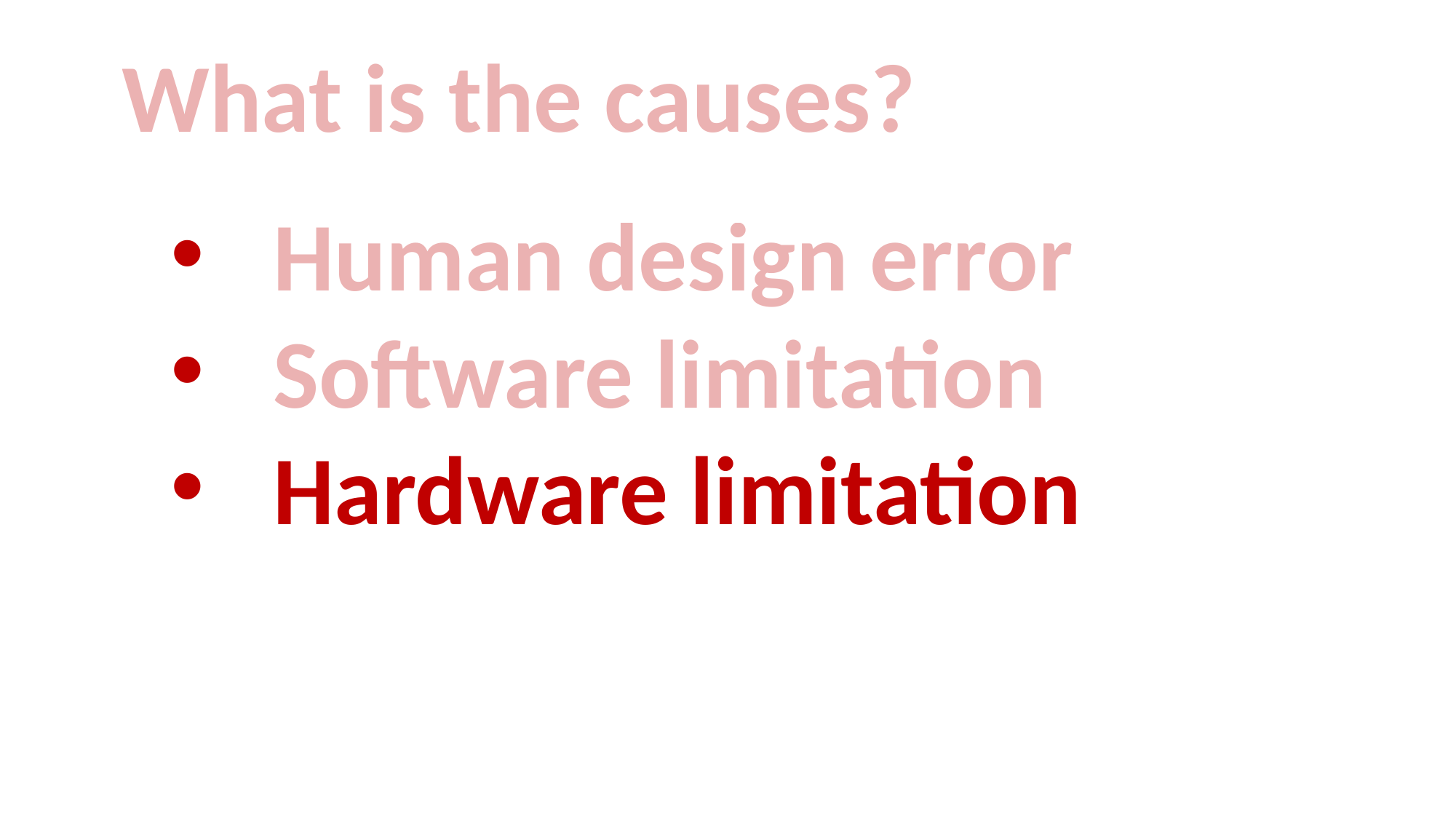

What is the causes?
Human design error
Software limitation
Hardware limitation